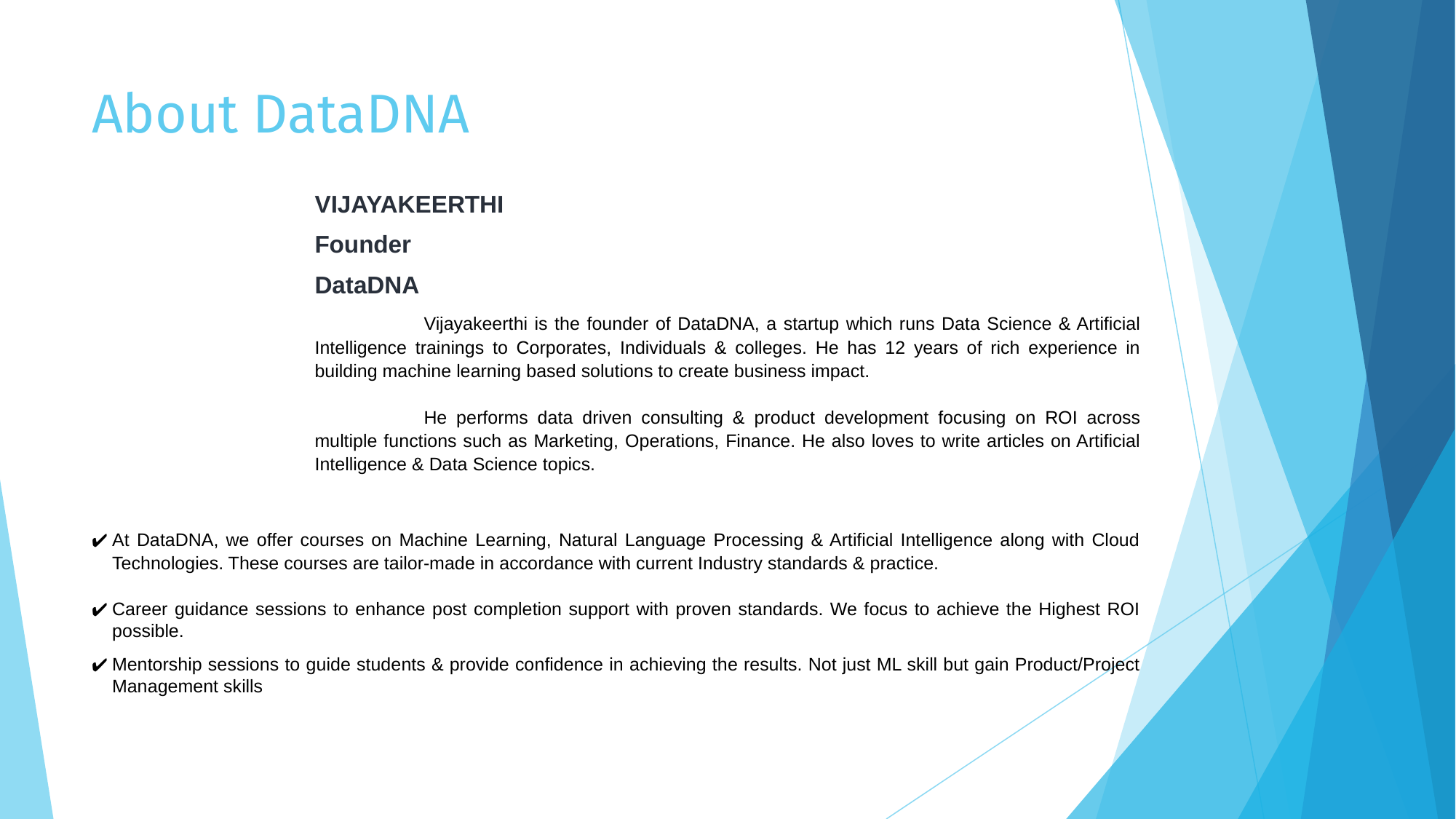

# About DataDNA

VIJAYAKEERTHI
Founder
DataDNA
	Vijayakeerthi is the founder of DataDNA, a startup which runs Data Science & Artificial Intelligence trainings to Corporates, Individuals & colleges. He has 12 years of rich experience in building machine learning based solutions to create business impact.

	He performs data driven consulting & product development focusing on ROI across multiple functions such as Marketing, Operations, Finance. He also loves to write articles on Artificial Intelligence & Data Science topics.
At DataDNA, we offer courses on Machine Learning, Natural Language Processing & Artificial Intelligence along with Cloud Technologies. These courses are tailor-made in accordance with current Industry standards & practice.
Career guidance sessions to enhance post completion support with proven standards. We focus to achieve the Highest ROI possible.
Mentorship sessions to guide students & provide confidence in achieving the results. Not just ML skill but gain Product/Project Management skills